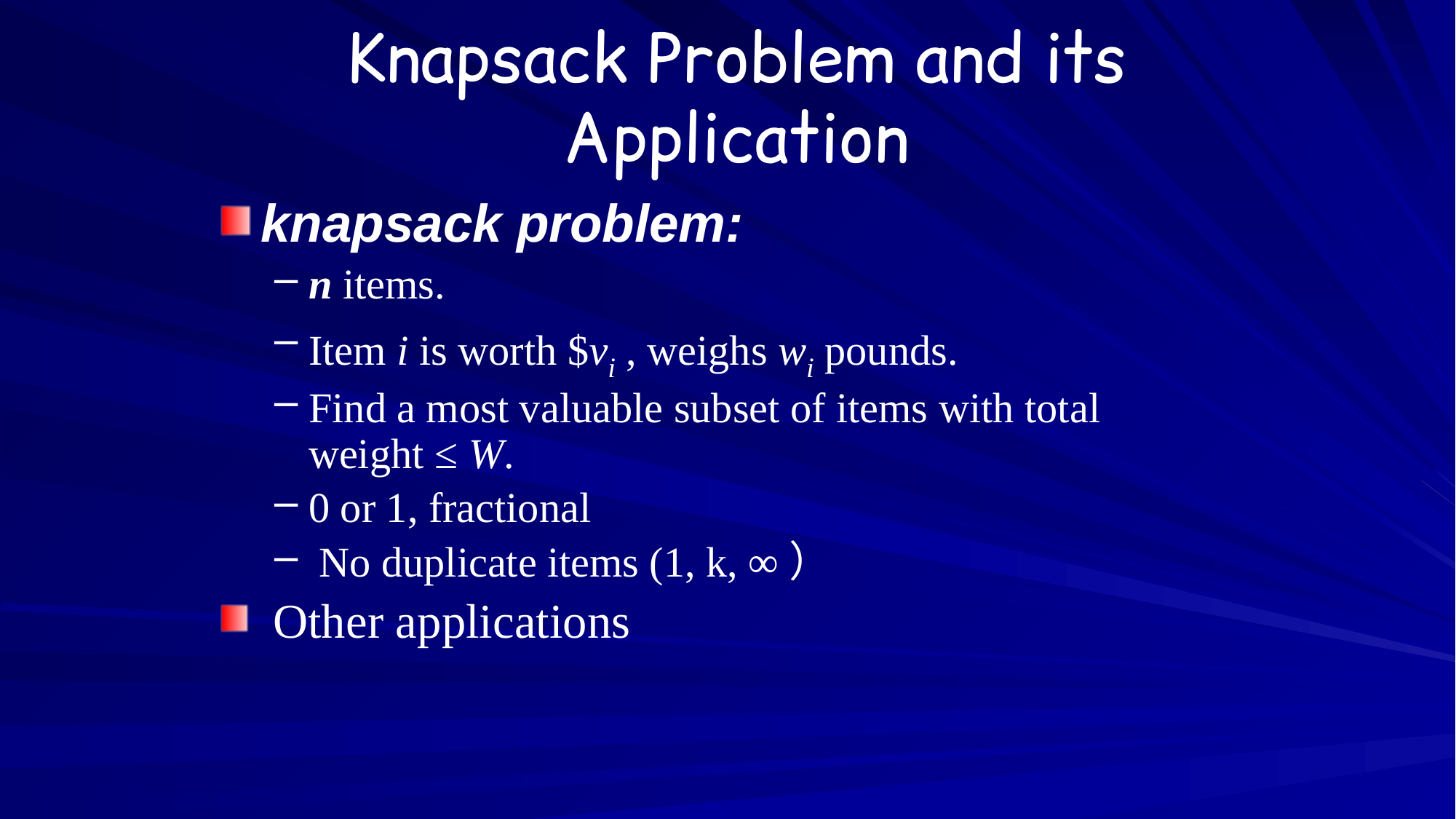

# Knapsack Problem and its Application
knapsack problem:
n items.
Item i is worth $vi , weighs wi pounds.
Find a most valuable subset of items with total weight ≤ W.
0 or 1, fractional
 No duplicate items (1, k, ∞）
 Other applications